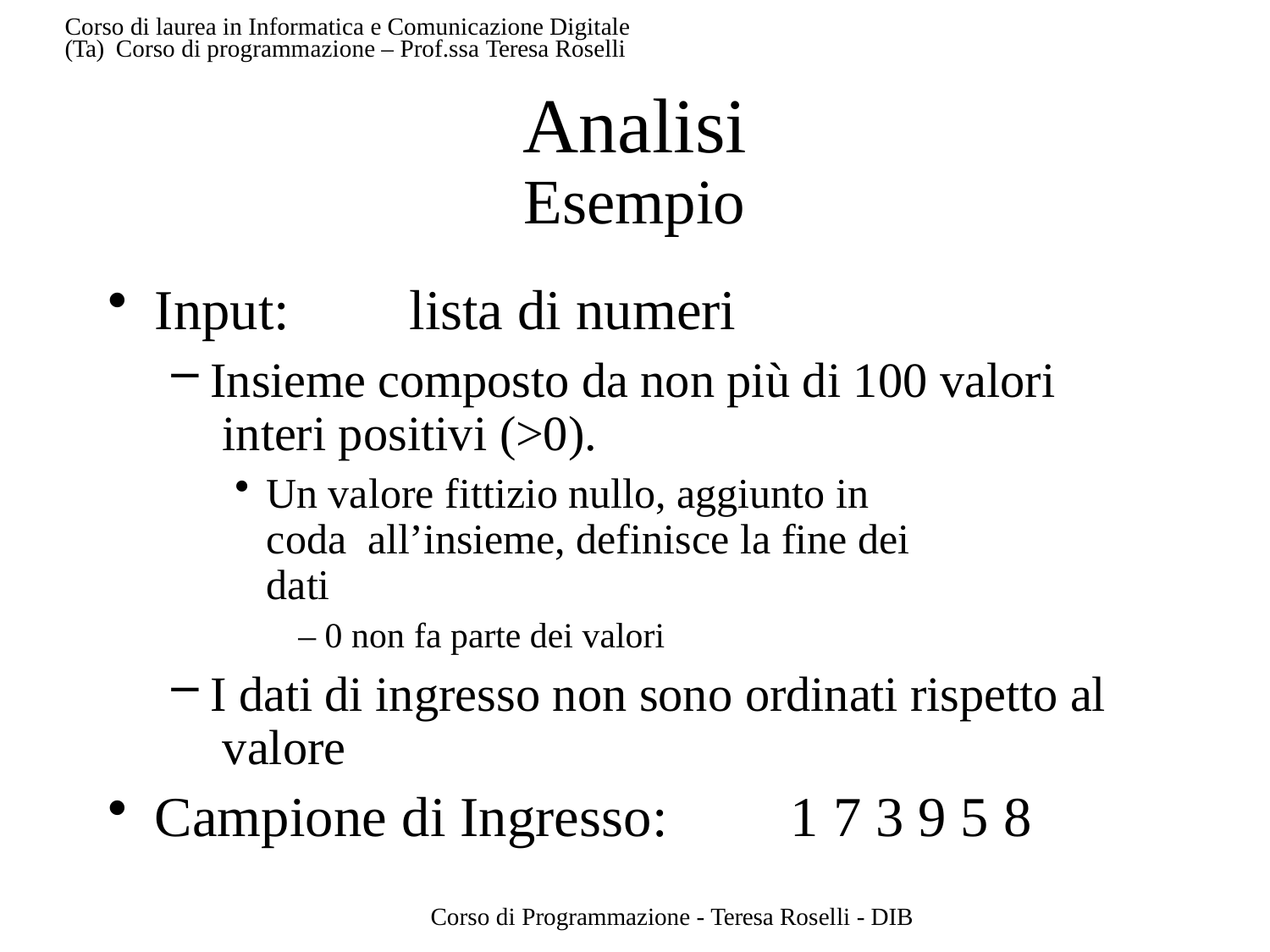

Corso di laurea in Informatica e Comunicazione Digitale (Ta)  Corso di programmazione – Prof.ssa Teresa Roselli
# Analisi
Esempio
Input:	lista di numeri
Insieme composto da non più di 100 valori  interi positivi (>0).
Un valore fittizio nullo, aggiunto in coda  all’insieme, definisce la fine dei dati
– 0 non fa parte dei valori
I dati di ingresso non sono ordinati rispetto al  valore
Campione di Ingresso:	1 7 3 9 5 8
Corso di Programmazione - Teresa Roselli - DIB